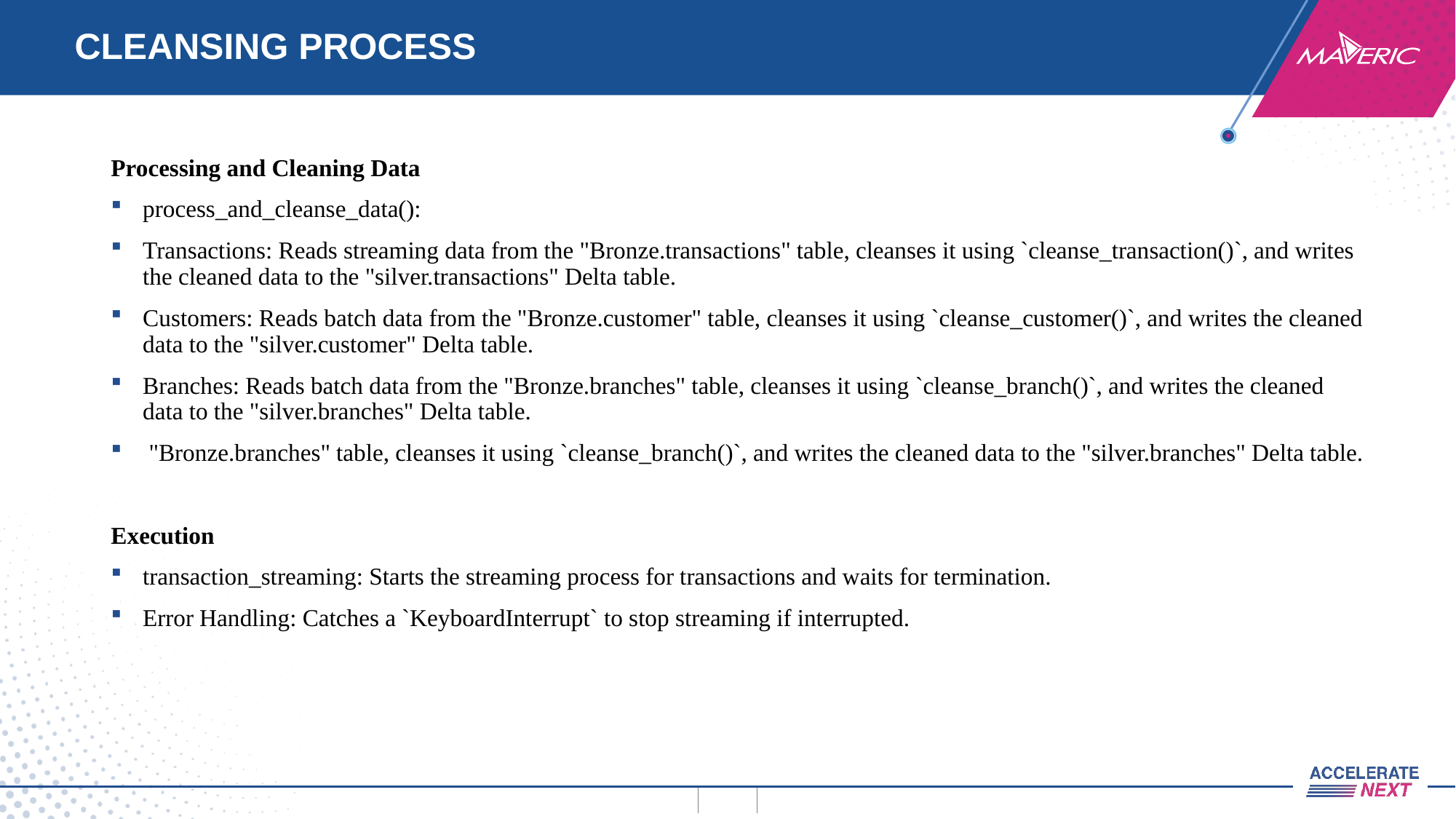

# CLEANSING PROCESS

Processing and Cleaning Data
process_and_cleanse_data():
Transactions: Reads streaming data from the "Bronze.transactions" table, cleanses it using `cleanse_transaction()`, and writes the cleaned data to the "silver.transactions" Delta table.
Customers: Reads batch data from the "Bronze.customer" table, cleanses it using `cleanse_customer()`, and writes the cleaned data to the "silver.customer" Delta table.
Branches: Reads batch data from the "Bronze.branches" table, cleanses it using `cleanse_branch()`, and writes the cleaned data to the "silver.branches" Delta table.
 "Bronze.branches" table, cleanses it using `cleanse_branch()`, and writes the cleaned data to the "silver.branches" Delta table.

Execution
transaction_streaming: Starts the streaming process for transactions and waits for termination.
Error Handling: Catches a `KeyboardInterrupt` to stop streaming if interrupted.